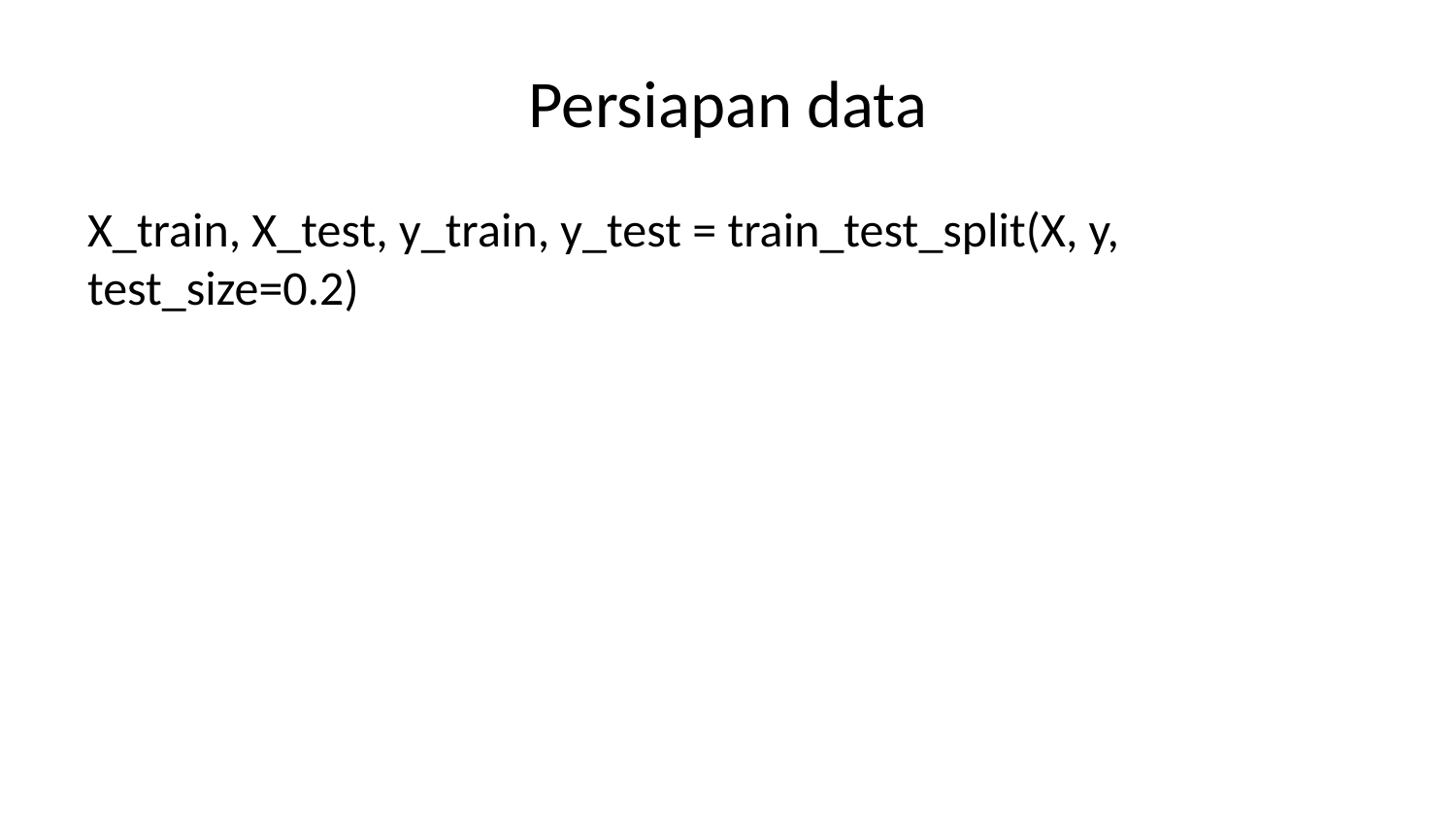

# Persiapan data
X_train, X_test, y_train, y_test = train_test_split(X, y, test_size=0.2)